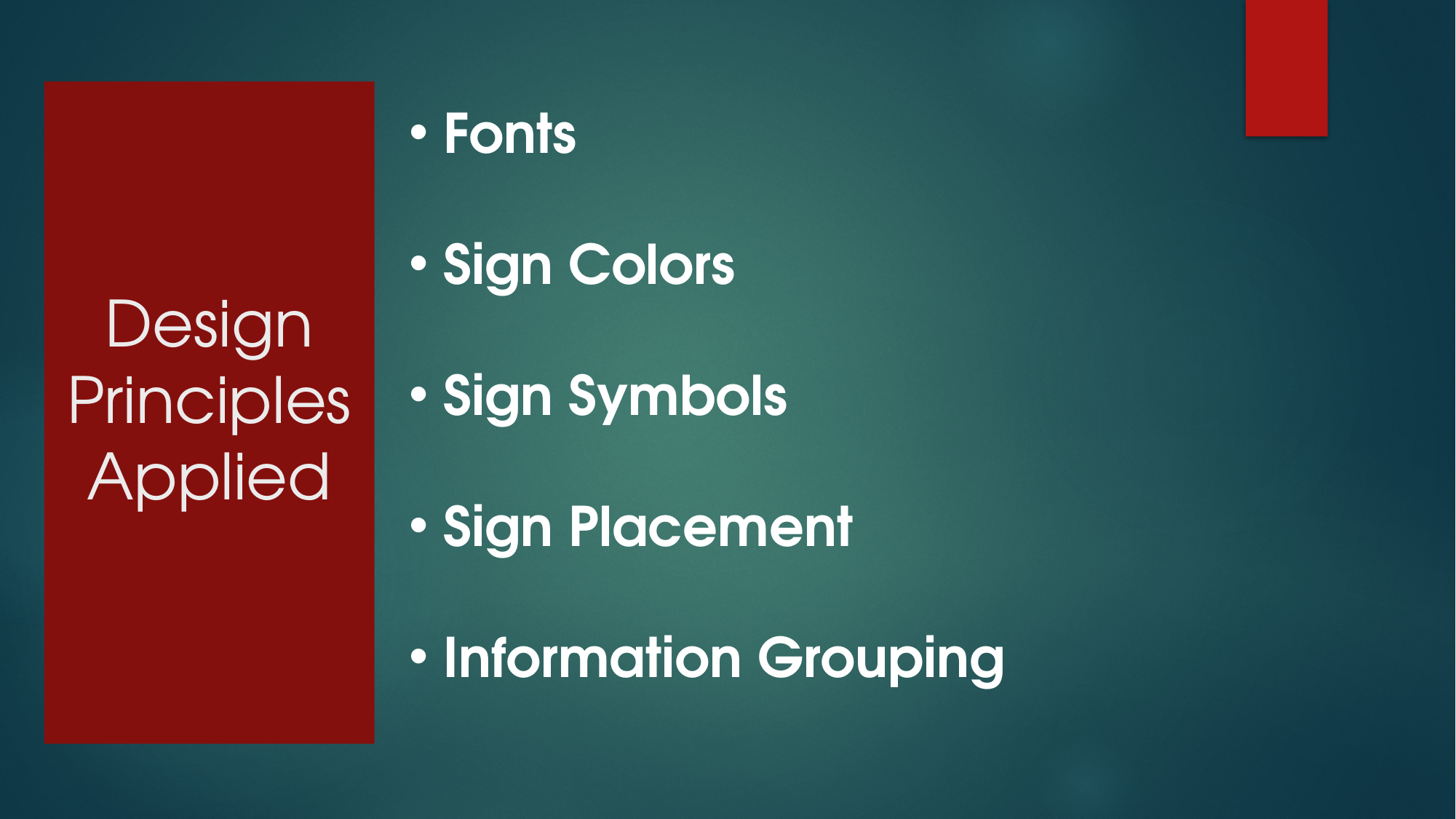

# Design Principles Applied
Fonts

Sign Colors

Sign Symbols

Sign Placement

Information Grouping